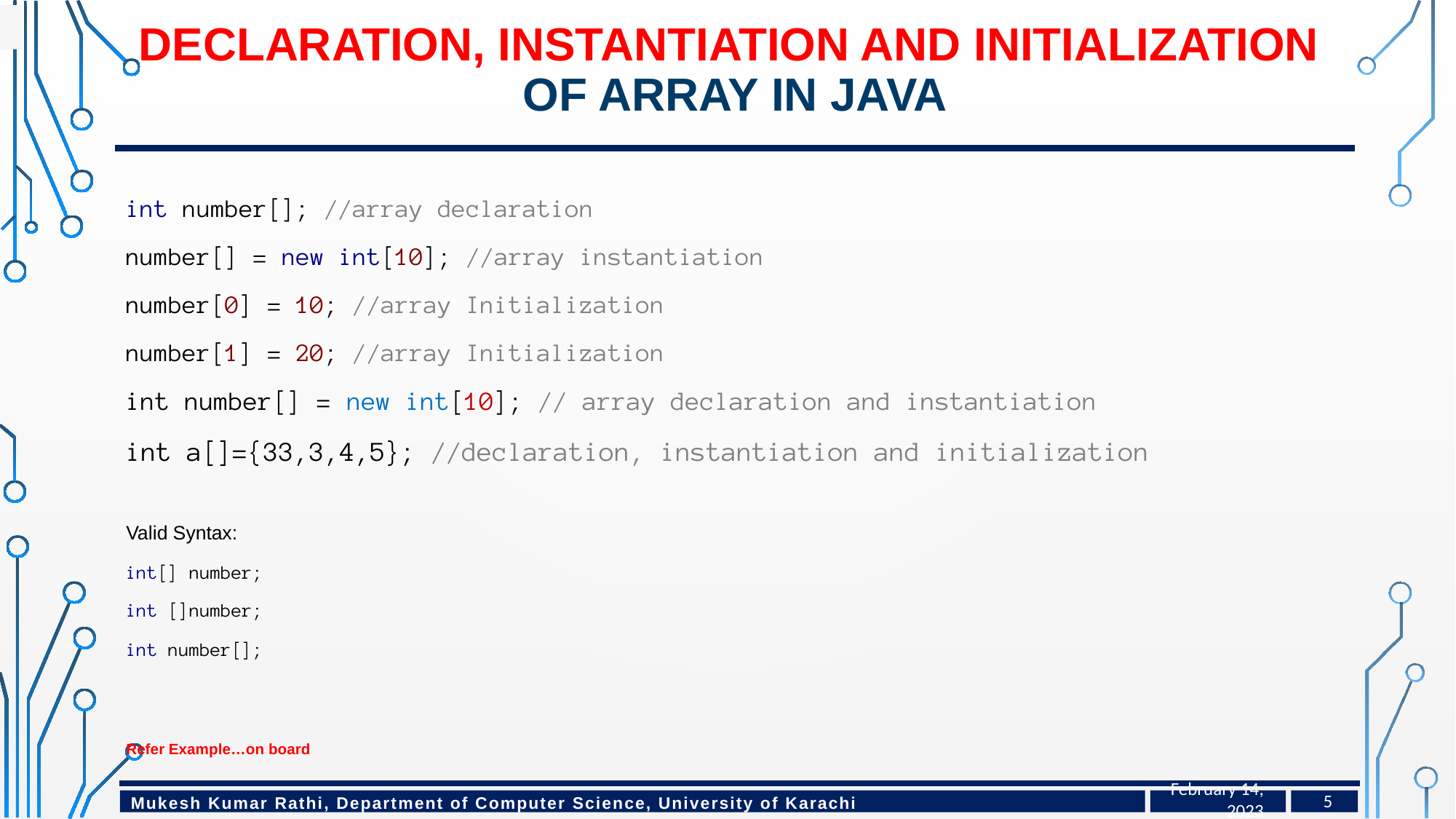

# Declaration, Instantiation and Initialization of Array in Java
int number[]; //array declaration
number[] = new int[10]; //array instantiation
number[0] = 10; //array Initialization
number[1] = 20; //array Initialization
int number[] = new int[10]; // array declaration and instantiation
int a[]={33,3,4,5}; //declaration, instantiation and initialization

Valid Syntax:
int[] number;
int []number;
int number[];

Refer Example…on board

February 14, 2023
5